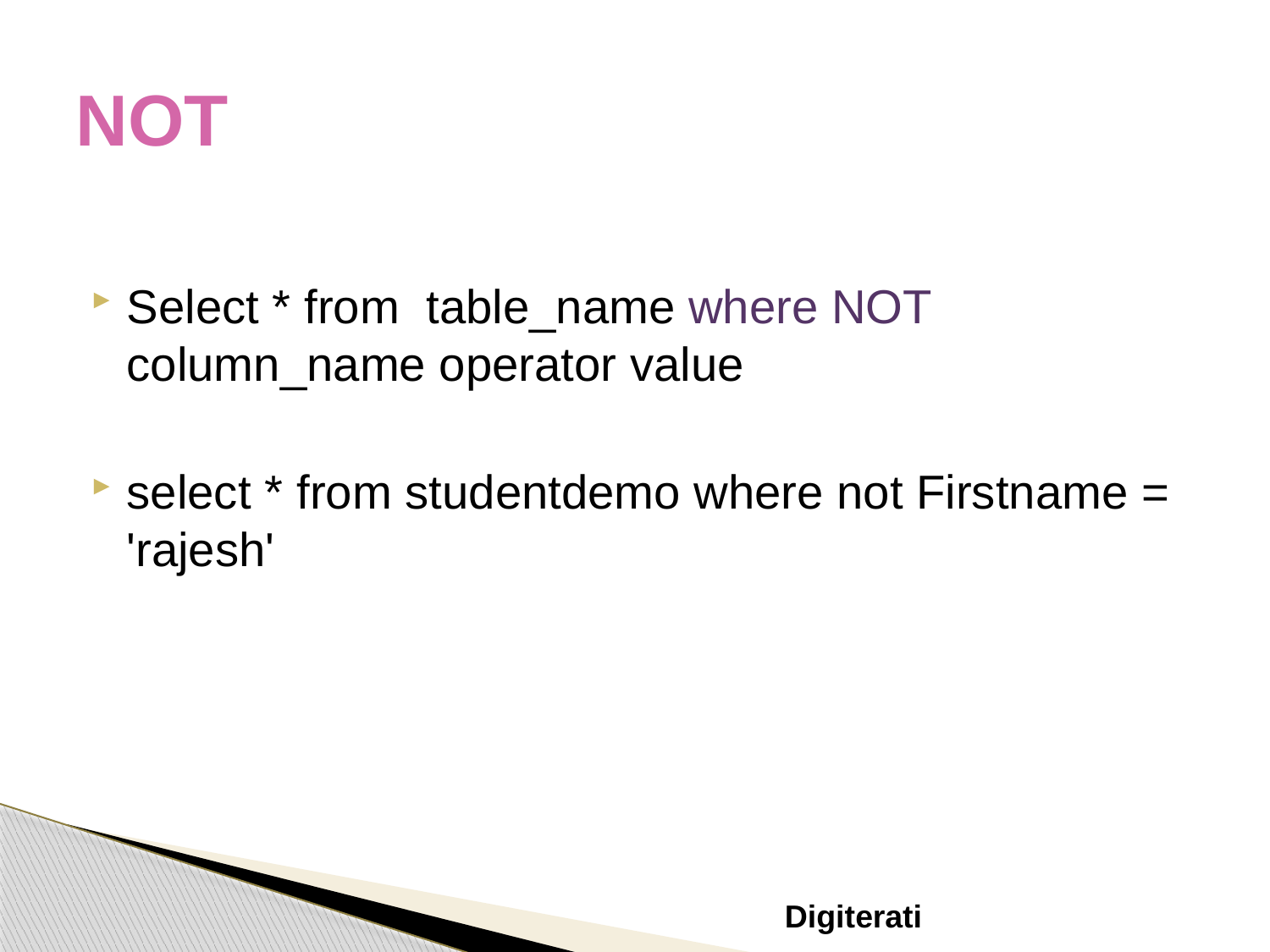

# NOT

Select * from  table_name where NOT  column_name operator value

select * from studentdemo where not Firstname = 'rajesh'
Digiterati